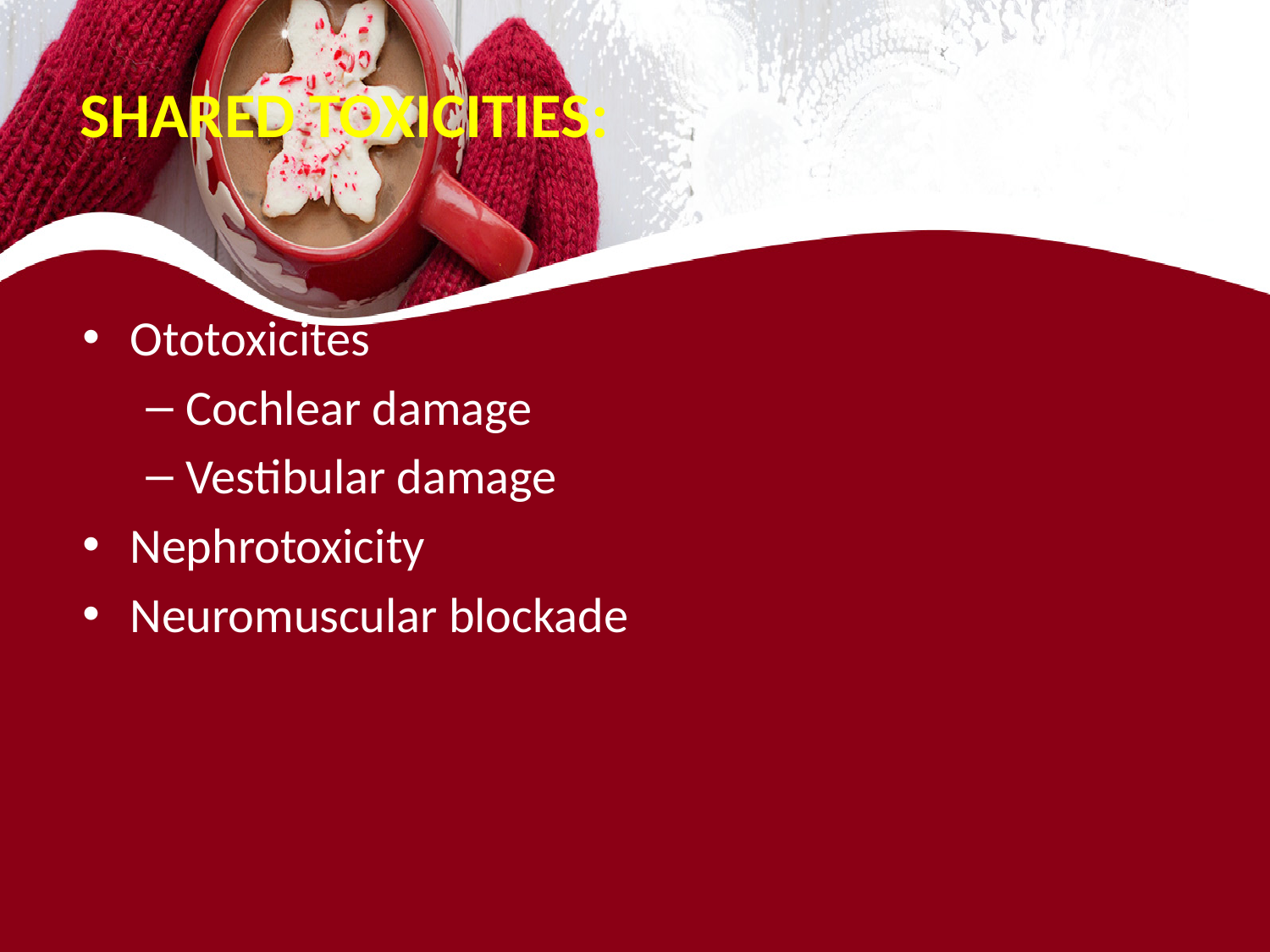

# SHARED TOXICITIES:
Ototoxicites
Cochlear damage
Vestibular damage
Nephrotoxicity
Neuromuscular blockade